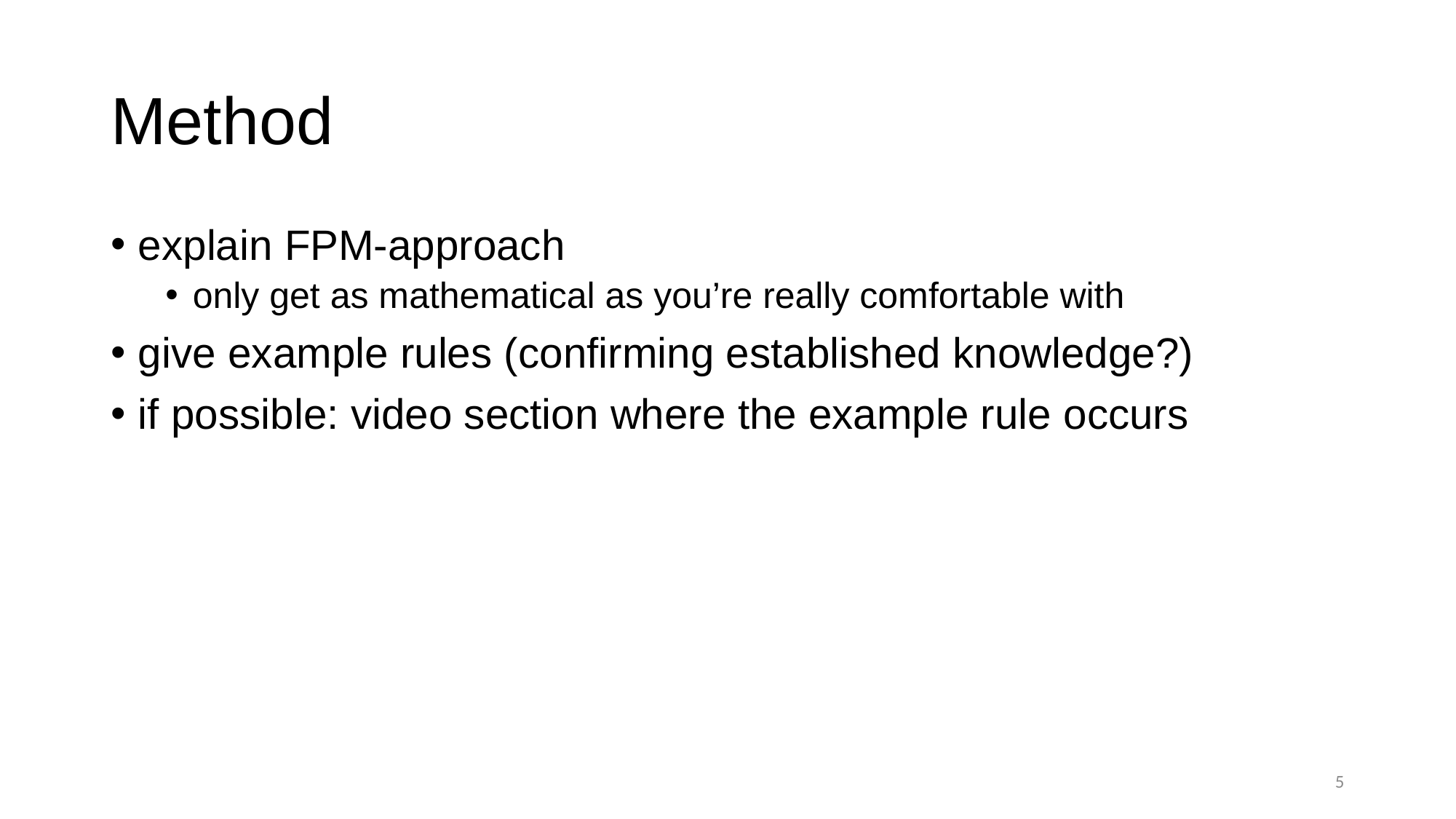

# Method
explain FPM-approach
only get as mathematical as you’re really comfortable with
give example rules (confirming established knowledge?)
if possible: video section where the example rule occurs
5